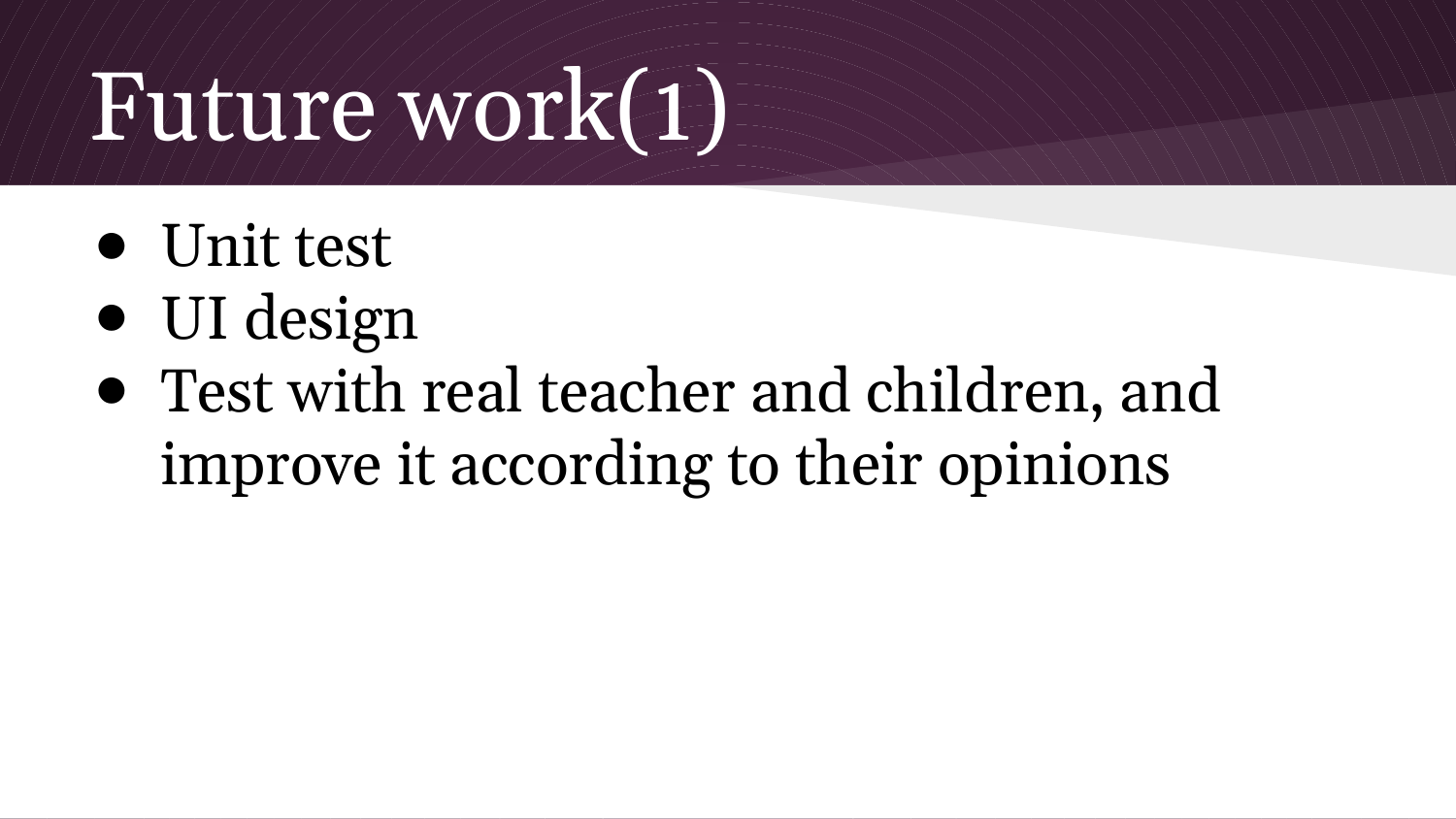

# Future work(1)
Unit test
UI design
Test with real teacher and children, and improve it according to their opinions